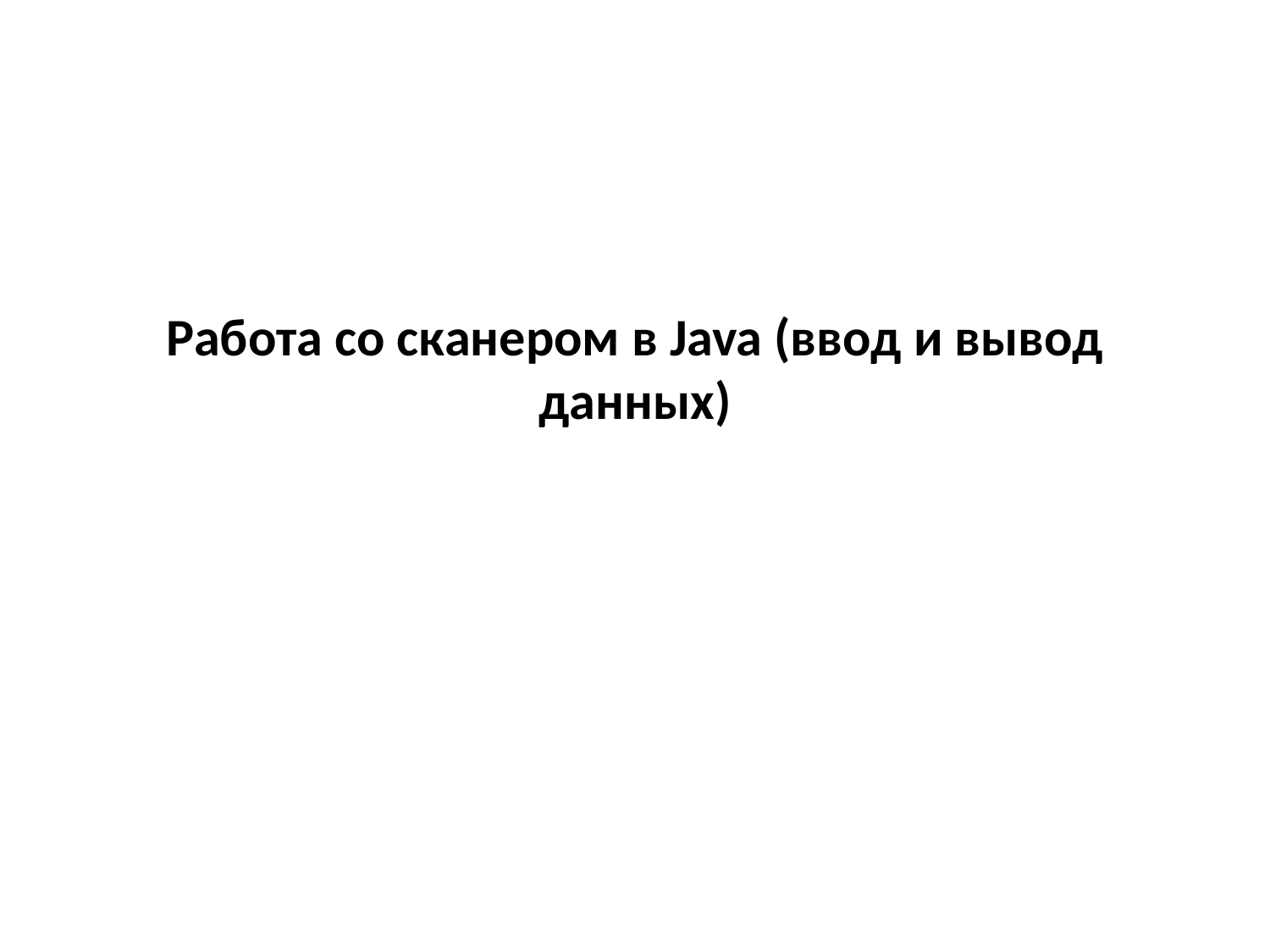

# Работа со сканером в Java (ввод и вывод данных)